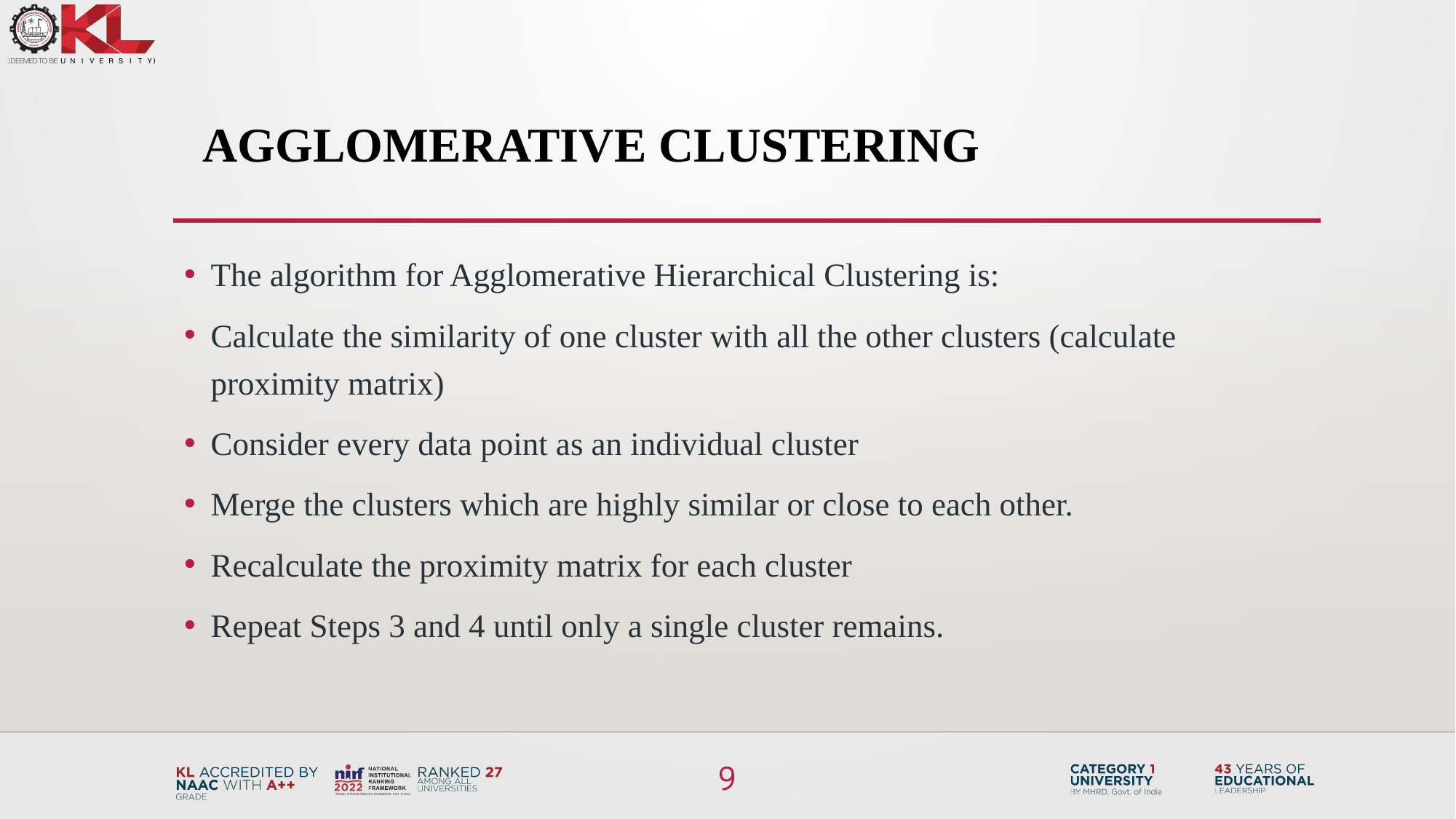

AGGLOMERATIVE CLUSTERING
The algorithm for Agglomerative Hierarchical Clustering is:
Calculate the similarity of one cluster with all the other clusters (calculate proximity matrix)
Consider every data point as an individual cluster
Merge the clusters which are highly similar or close to each other.
Recalculate the proximity matrix for each cluster
Repeat Steps 3 and 4 until only a single cluster remains.

9